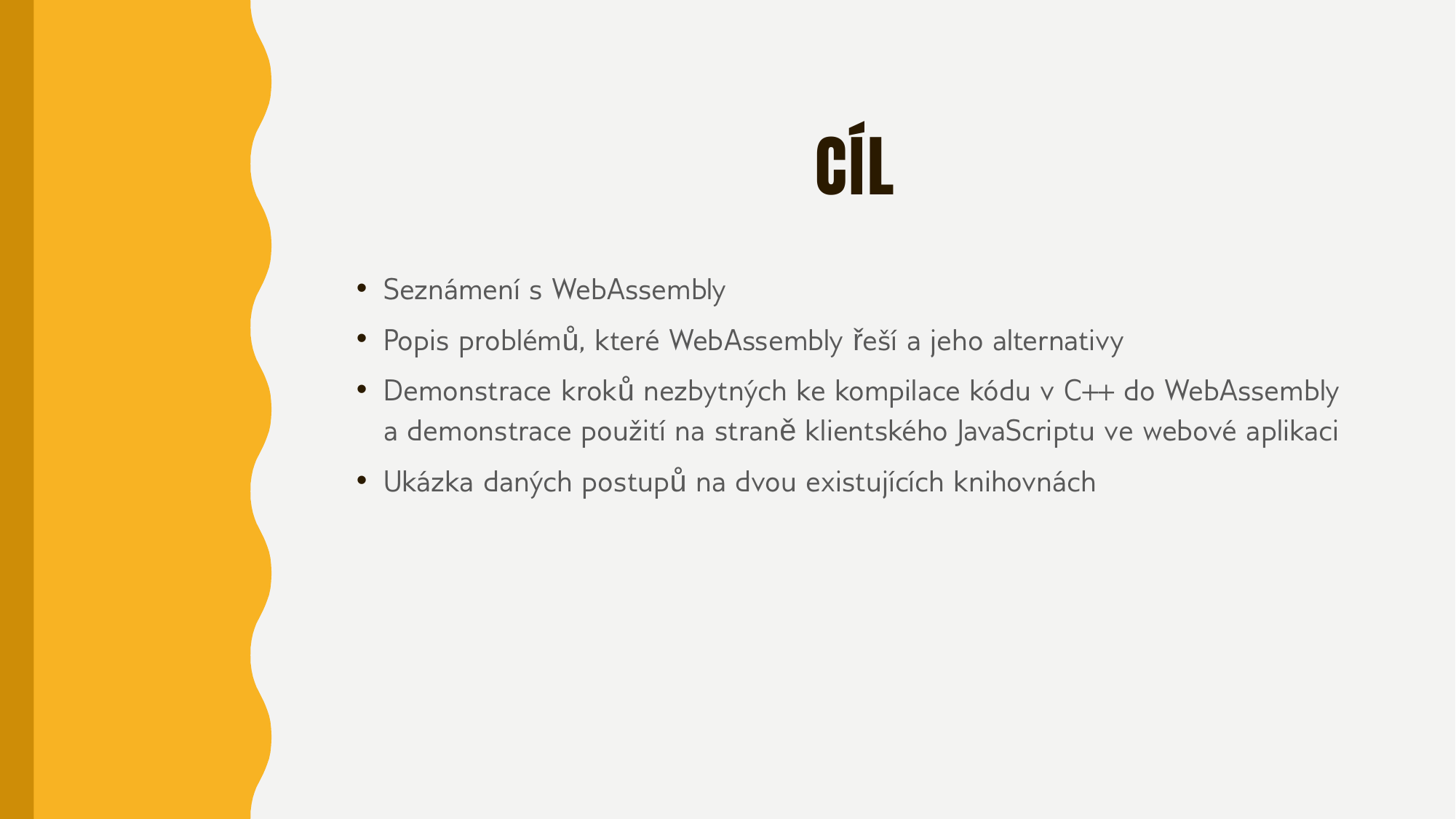

# Cíl
Seznámení s WebAssembly
Popis problémů, které WebAssembly řeší a jeho alternativy
Demonstrace kroků nezbytných ke kompilace kódu v C++ do WebAssembly a demonstrace použití na straně klientského JavaScriptu ve webové aplikaci
Ukázka daných postupů na dvou existujících knihovnách